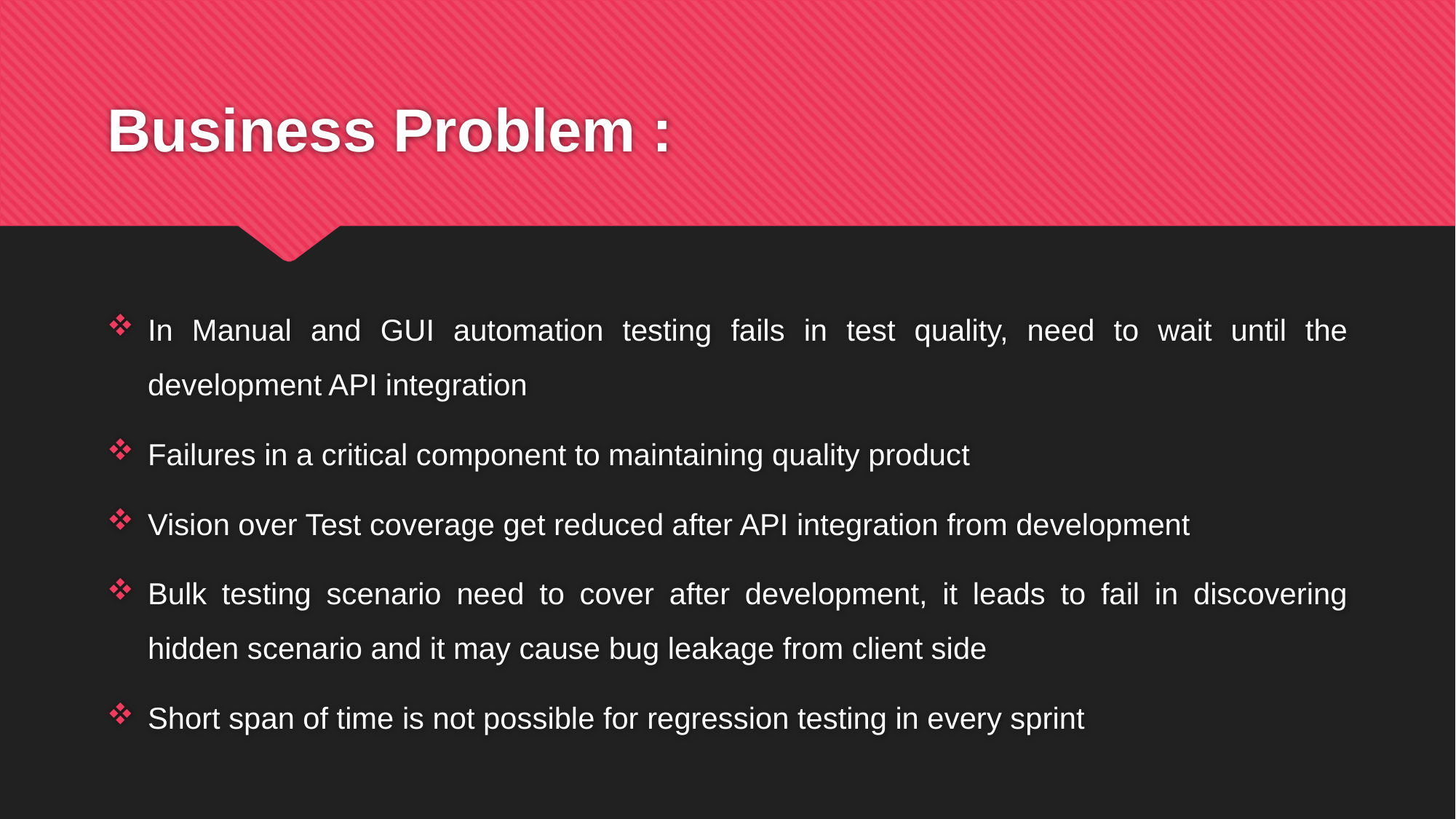

# Business Problem :

In Manual and GUI automation testing fails in test quality, need to wait until the development API integration
Failures in a critical component to maintaining quality product
Vision over Test coverage get reduced after API integration from development
Bulk testing scenario need to cover after development, it leads to fail in discovering hidden scenario and it may cause bug leakage from client side
Short span of time is not possible for regression testing in every sprint